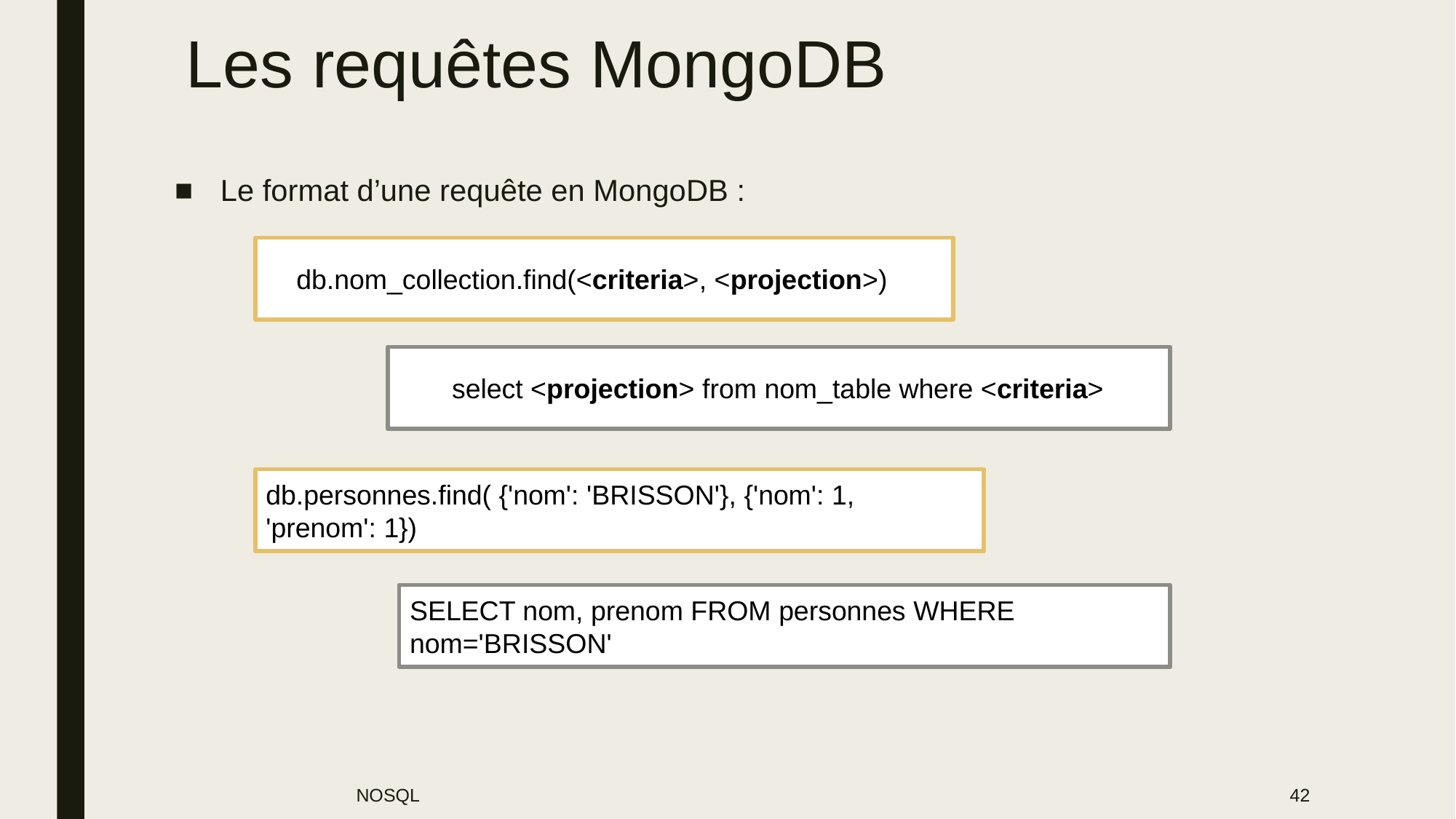

# Les requêtes MongoDB
Le format d’une requête en MongoDB :

    db.nom_collection.find(<criteria>, <projection>)

       select <projection> from nom_table where <criteria>

db.personnes.find( {'nom': 'BRISSON'}, {'nom': 1, 'prenom': 1})

SELECT nom, prenom FROM personnes WHERE nom='BRISSON'

NOSQL
42